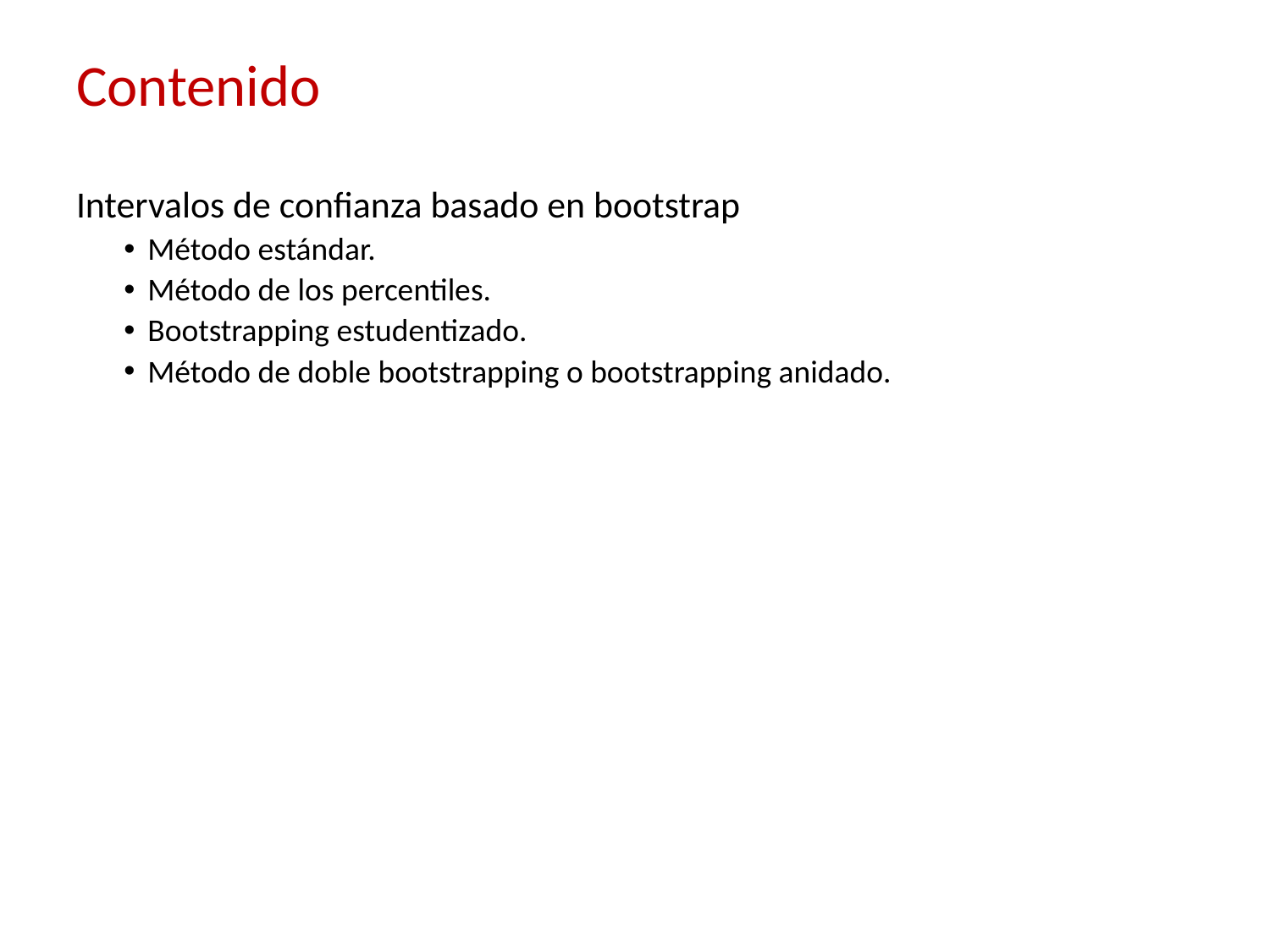

# Contenido
Intervalos de confianza basado en bootstrap
Método estándar.
Método de los percentiles.
Bootstrapping estudentizado.
Método de doble bootstrapping o bootstrapping anidado.